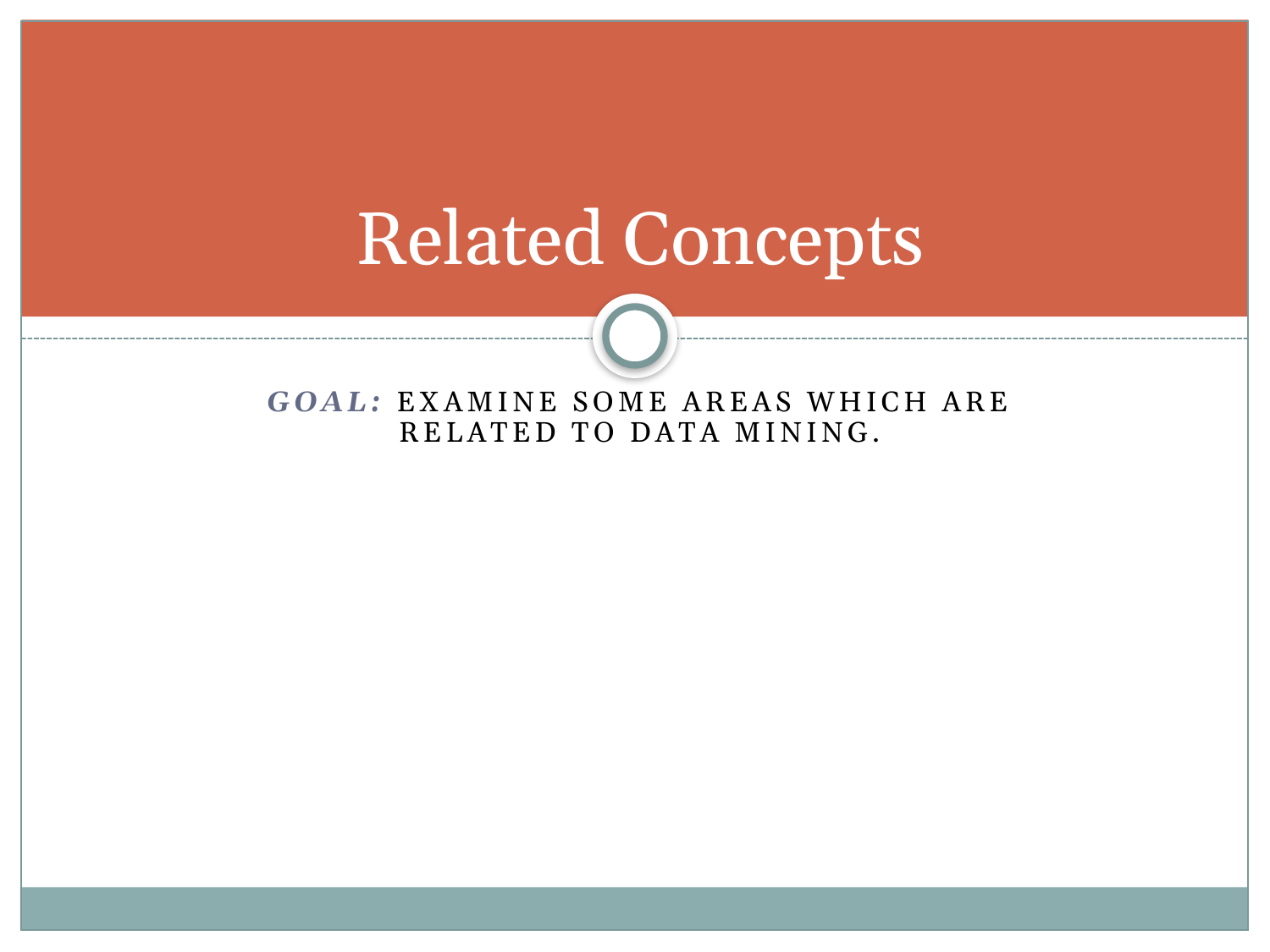

# Related Concepts
Goal: Examine some areas which are related to data mining.